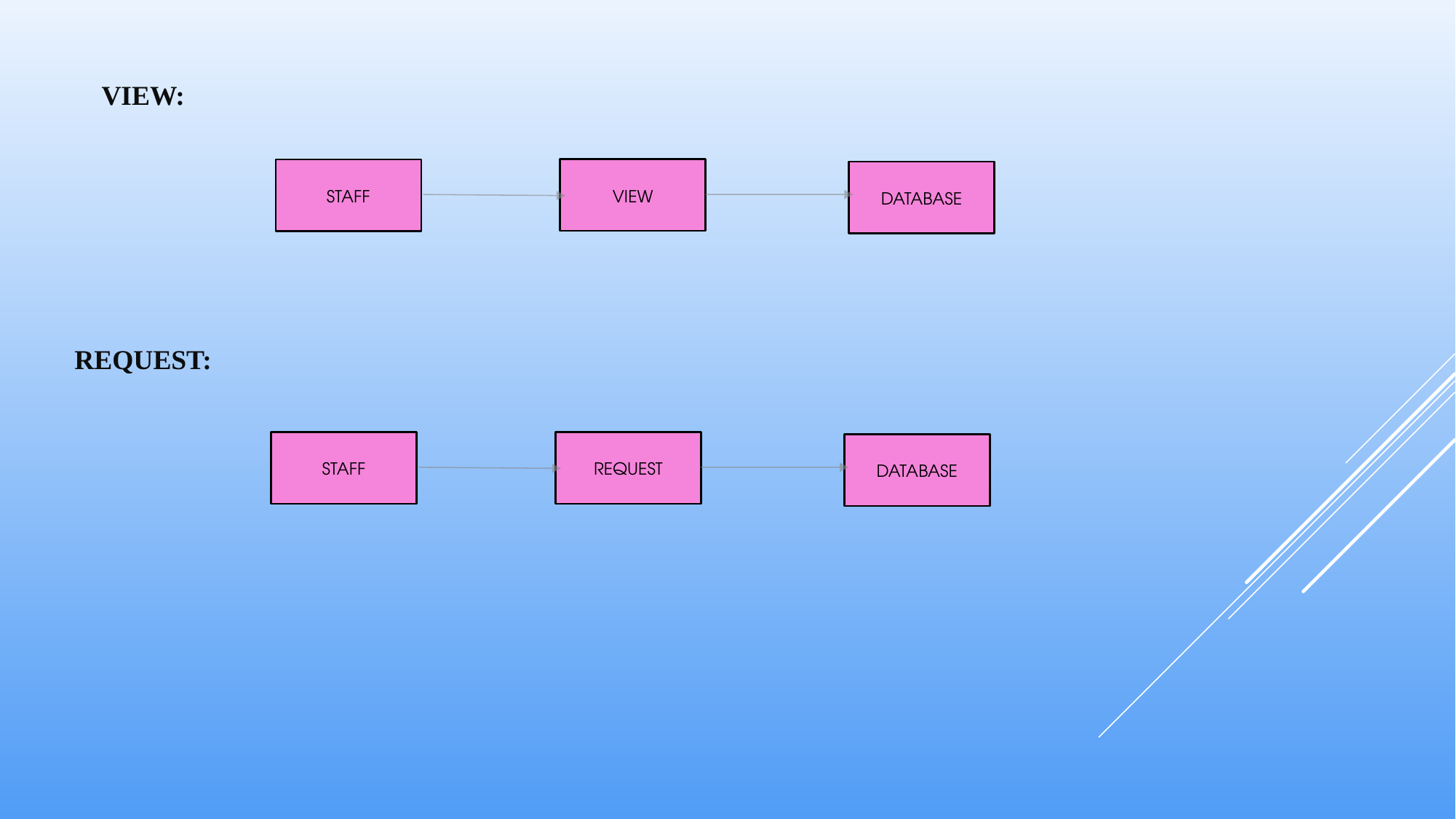

VIEW:
VIEW
STAFF
DATABASE
REQUEST:
REQUEST
STAFF
DATABASE